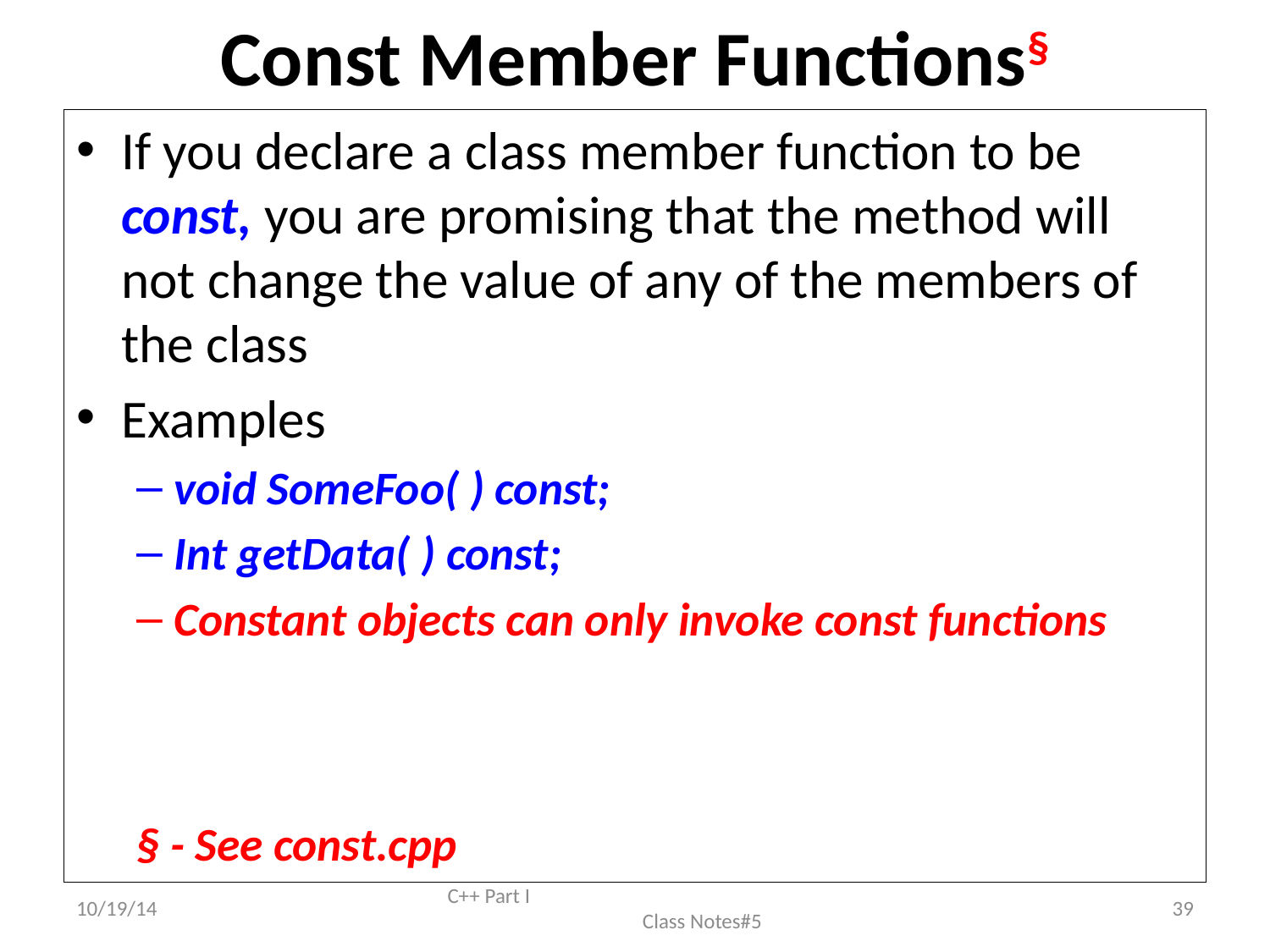

# Const Member Functions§
If you declare a class member function to be const, you are promising that the method will not change the value of any of the members of the class
Examples
void SomeFoo( ) const;
Int getData( ) const;
Constant objects can only invoke const functions

§ - See const.cpp

10/19/14
C++ Part I                                                                                         Class Notes#5
39